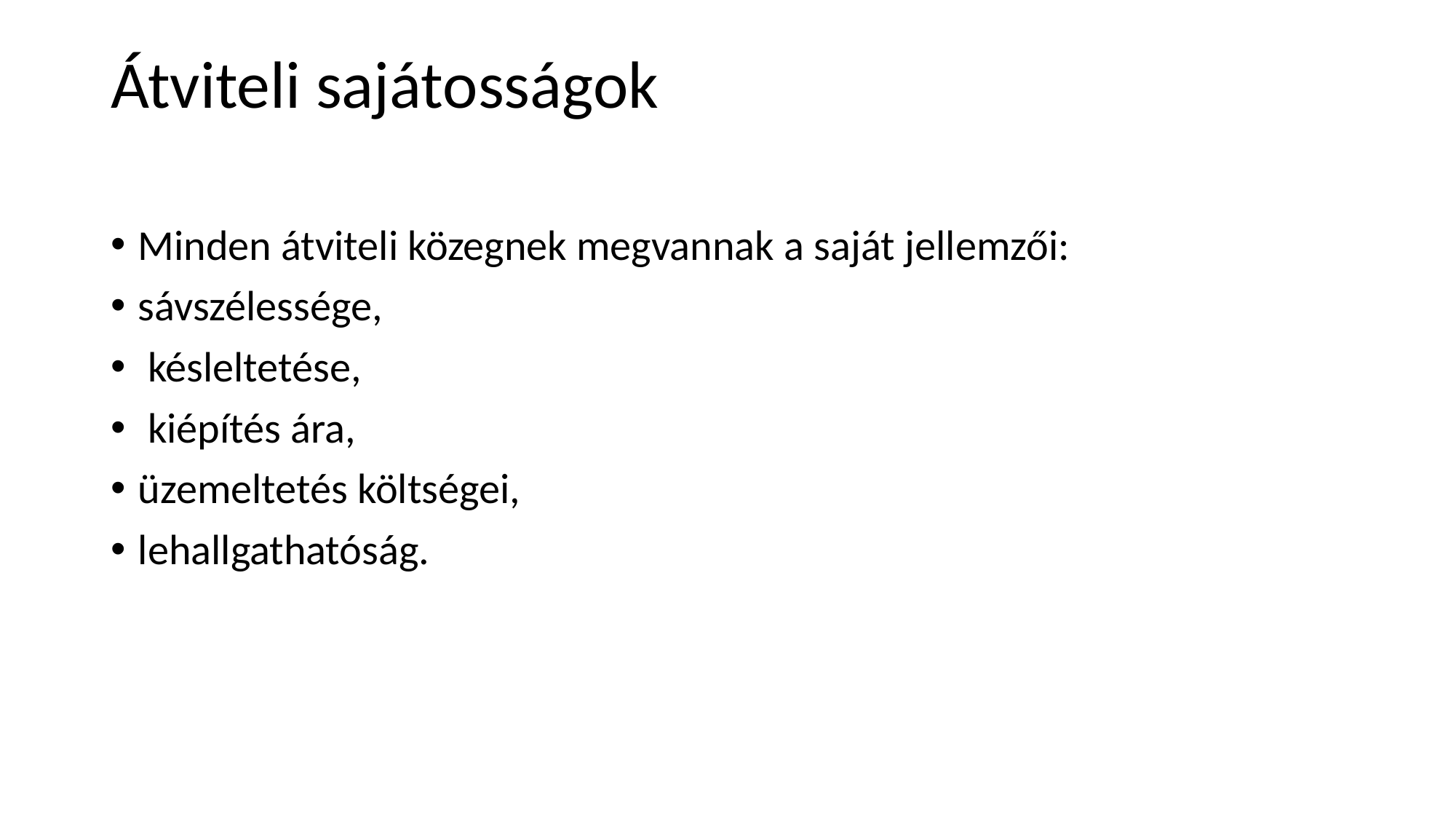

# Átviteli sajátosságok

Minden átviteli közegnek megvannak a saját jellemzői:
sávszélessége,
 késleltetése,
 kiépítés ára,
üzemeltetés költségei,
lehallgathatóság.